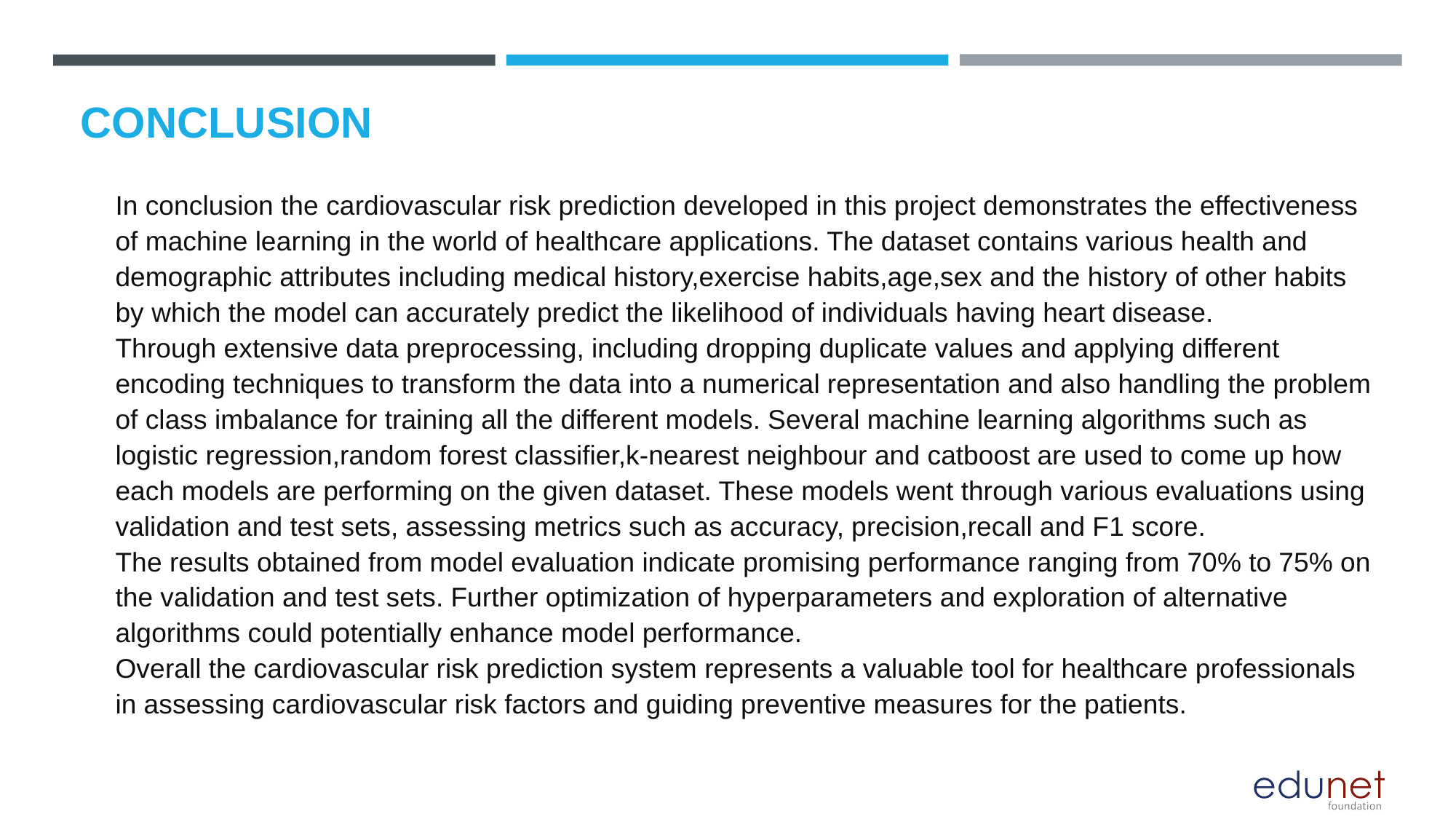

# CONCLUSION
In conclusion the cardiovascular risk prediction developed in this project demonstrates the effectiveness of machine learning in the world of healthcare applications. The dataset contains various health and demographic attributes including medical history,exercise habits,age,sex and the history of other habits by which the model can accurately predict the likelihood of individuals having heart disease.
Through extensive data preprocessing, including dropping duplicate values and applying different encoding techniques to transform the data into a numerical representation and also handling the problem of class imbalance for training all the different models. Several machine learning algorithms such as logistic regression,random forest classifier,k-nearest neighbour and catboost are used to come up how each models are performing on the given dataset. These models went through various evaluations using validation and test sets, assessing metrics such as accuracy, precision,recall and F1 score.
The results obtained from model evaluation indicate promising performance ranging from 70% to 75% on the validation and test sets. Further optimization of hyperparameters and exploration of alternative algorithms could potentially enhance model performance.
Overall the cardiovascular risk prediction system represents a valuable tool for healthcare professionals in assessing cardiovascular risk factors and guiding preventive measures for the patients.